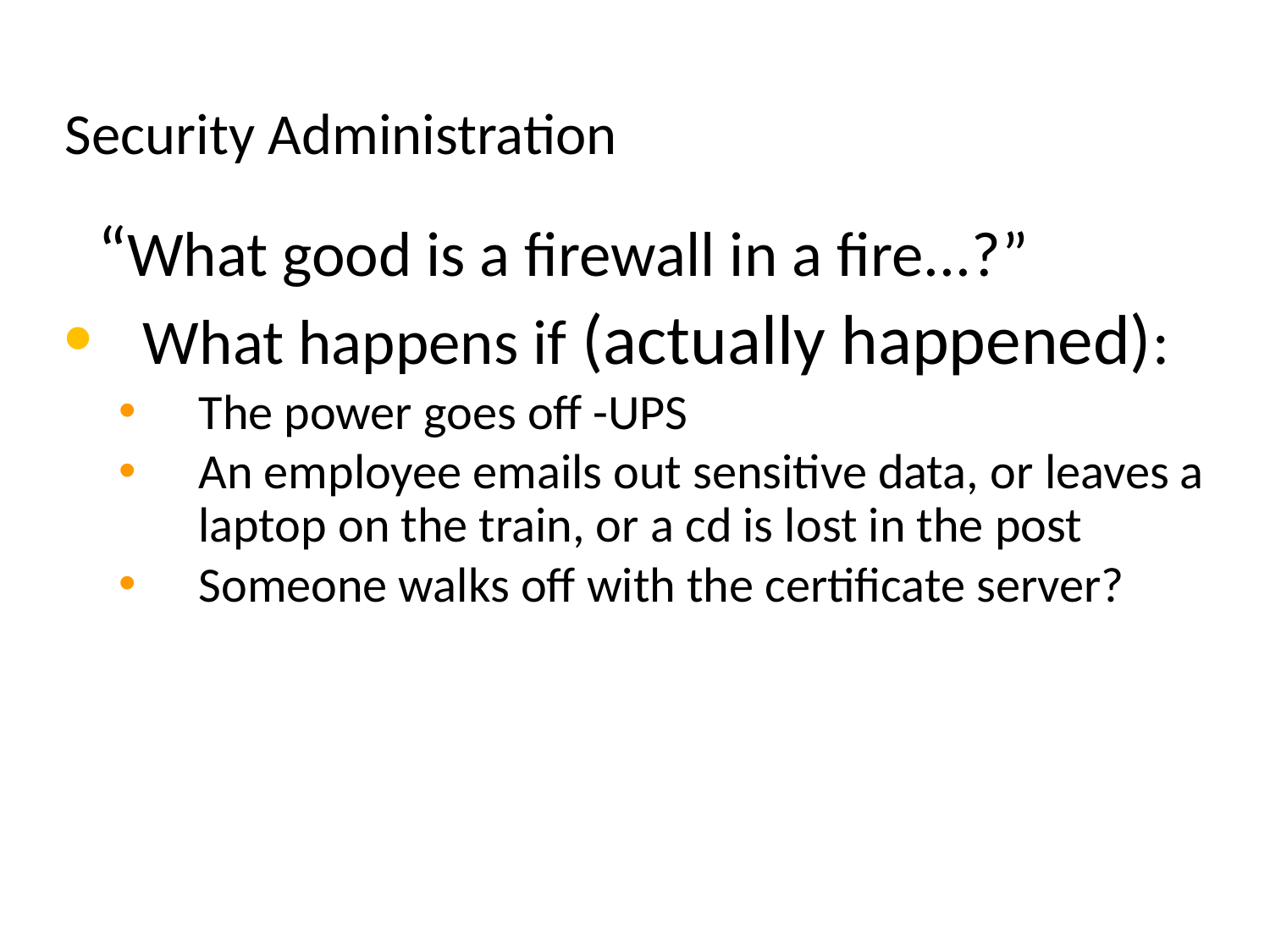

# Security Administration
    “What good is a firewall in a fire...?”
What happens if (actually happened):
The power goes off -UPS
An employee emails out sensitive data, or leaves a laptop on the train, or a cd is lost in the post
Someone walks off with the certificate server?